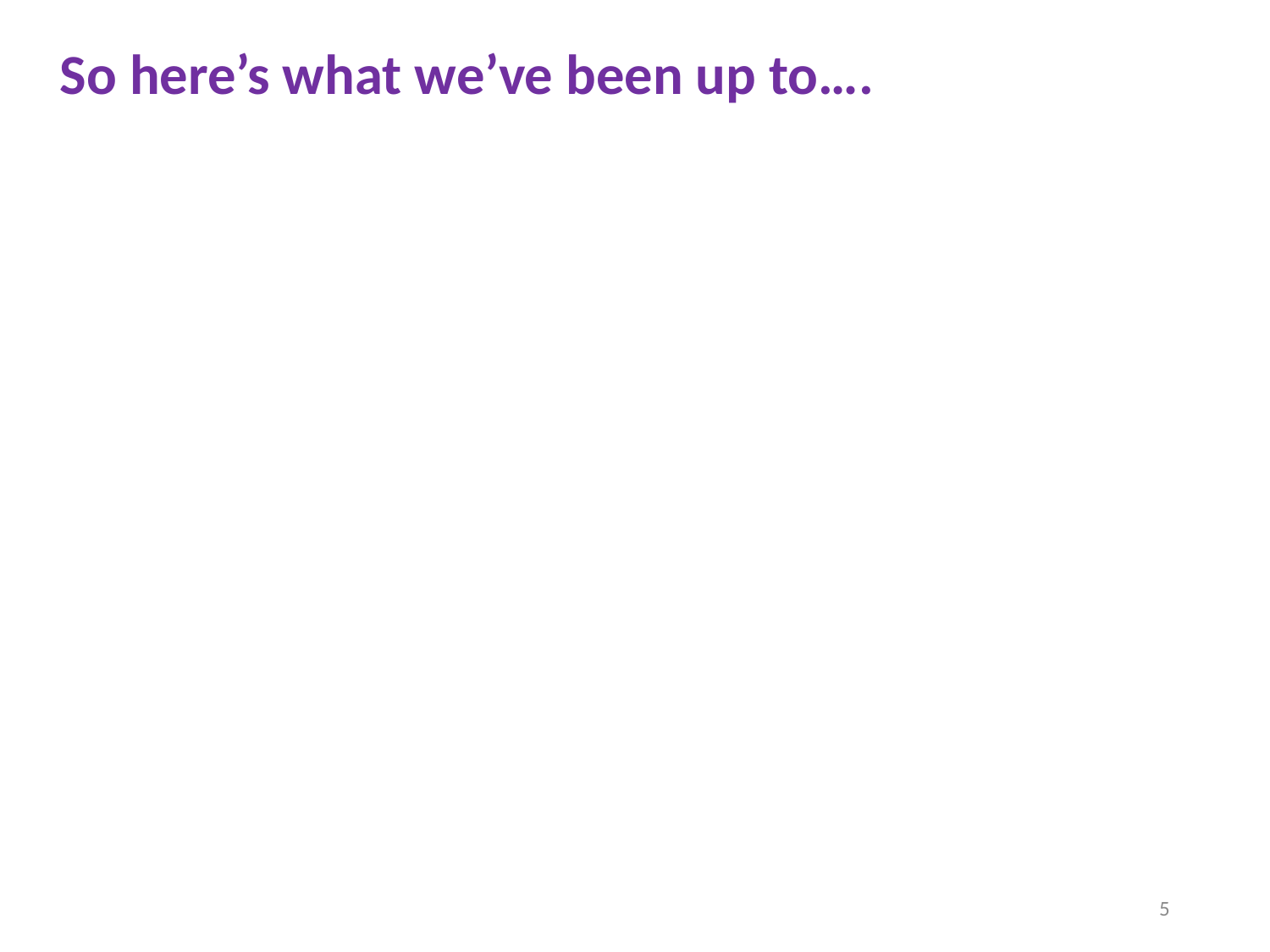

So here’s what we’ve been up to….

5